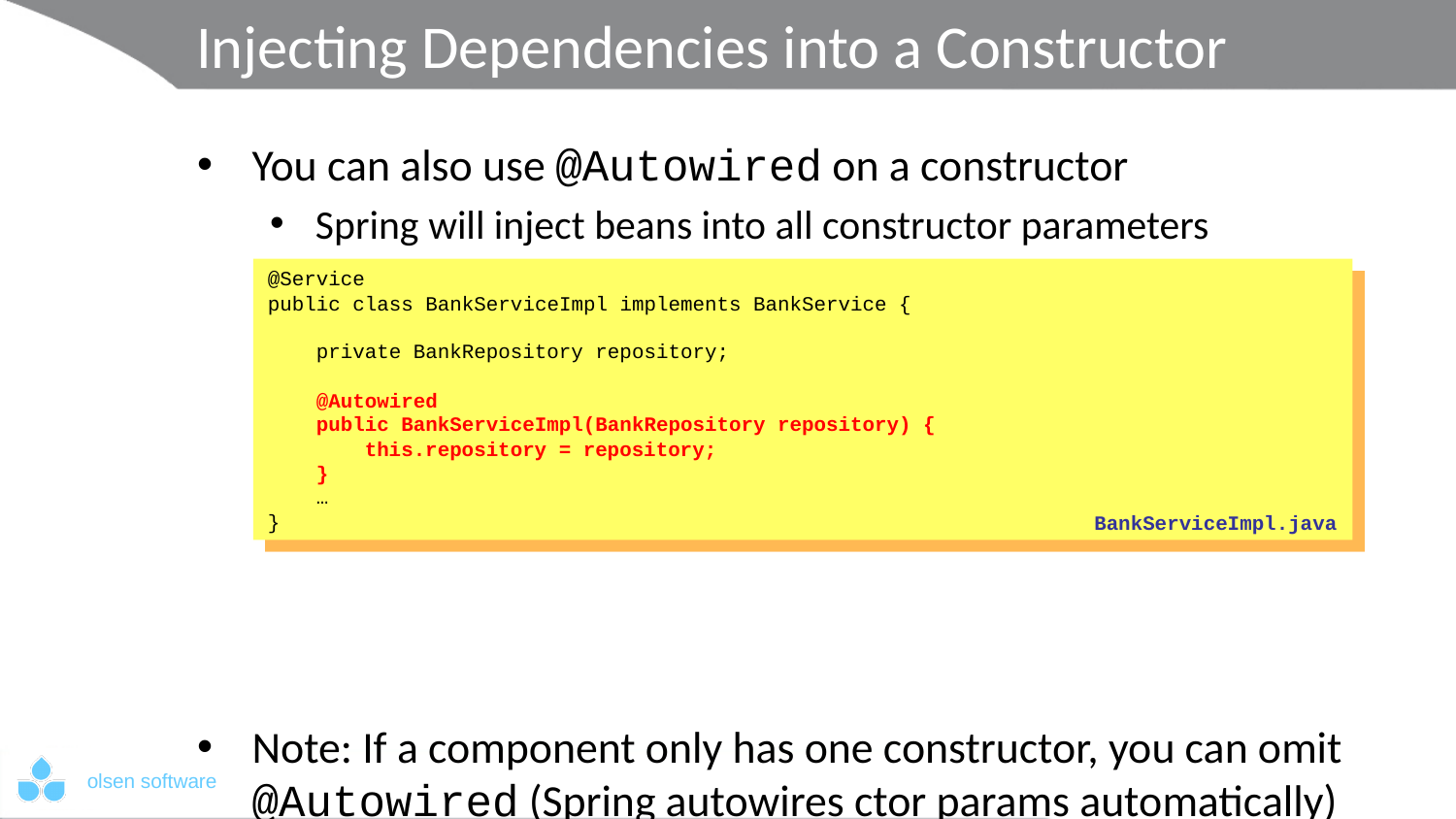

# Injecting Dependencies into a Constructor
You can also use @Autowired on a constructor
Spring will inject beans into all constructor parameters

Note: If a component only has one constructor, you can omit @Autowired (Spring autowires ctor params automatically)
@Service
public class BankServiceImpl implements BankService {

    private BankRepository repository;

    @Autowired
    public BankServiceImpl(BankRepository repository) {
        this.repository = repository;
    }
    …
}
BankServiceImpl.java